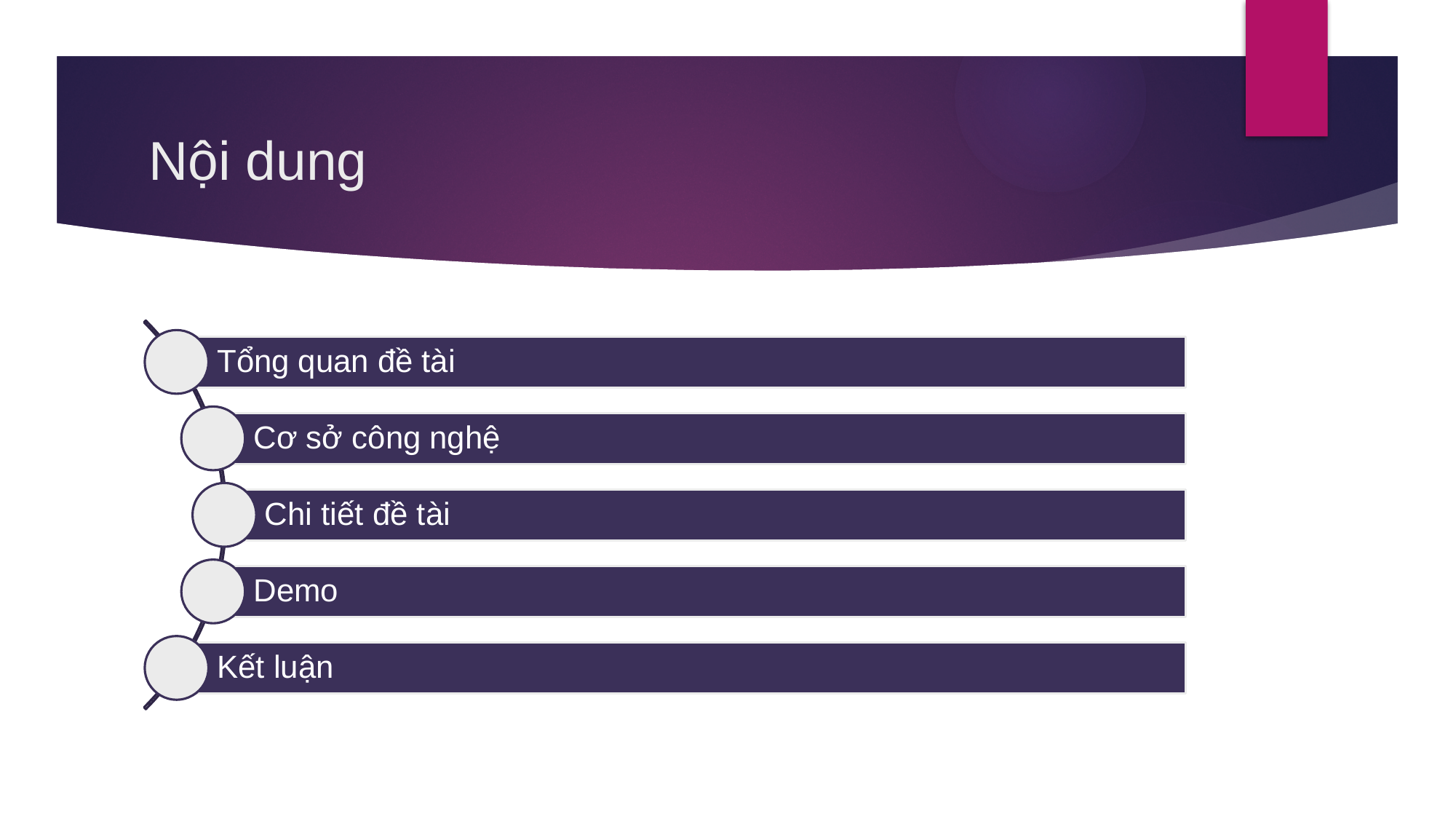

# Nội dung
Tổng quan đề tài
Cơ sở công nghệ
Chi tiết đề tài
Demo
Kết luận